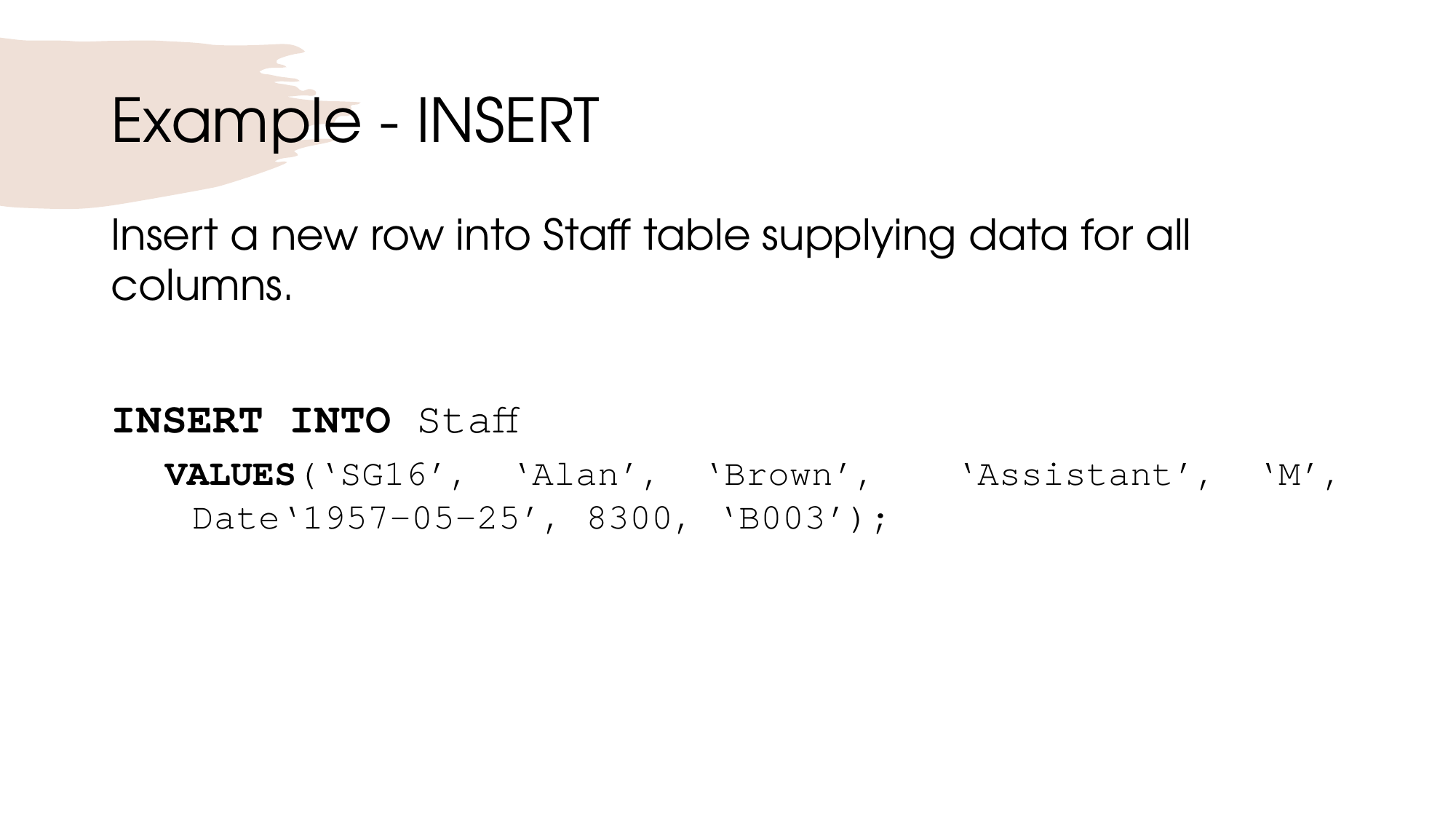

# Example - INSERT
Insert a new row into Staff table supplying data for all columns.

INSERT INTO Staff
VALUES(‘SG16’, ‘Alan’, ‘Brown’,  ‘Assistant’, ‘M’, Date‘1957-05-25’, 8300, ‘B003’);